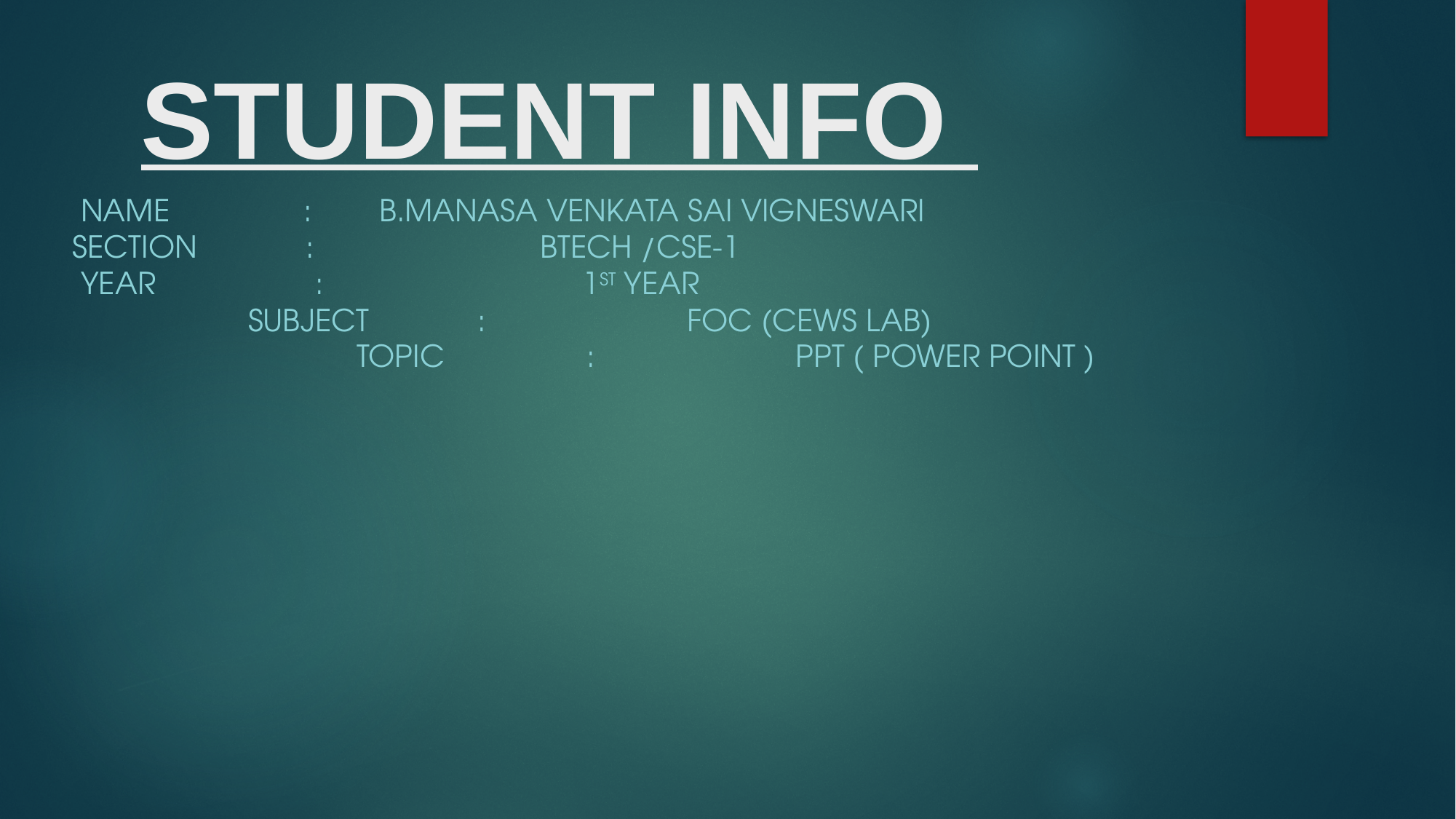

# STUDENT INFO
 NAME                :        B.MANASA VENKATA SAI VIGNESWARI                                                  SECTION             :                           BTECH /CSE-1                                                                            YEAR                   :                               1ST YEAR                                                                                                     SUBJECT             :                        FOC (CEWS LAB)                                                                                      TOPIC                 :                        PPT ( POWER POINT )